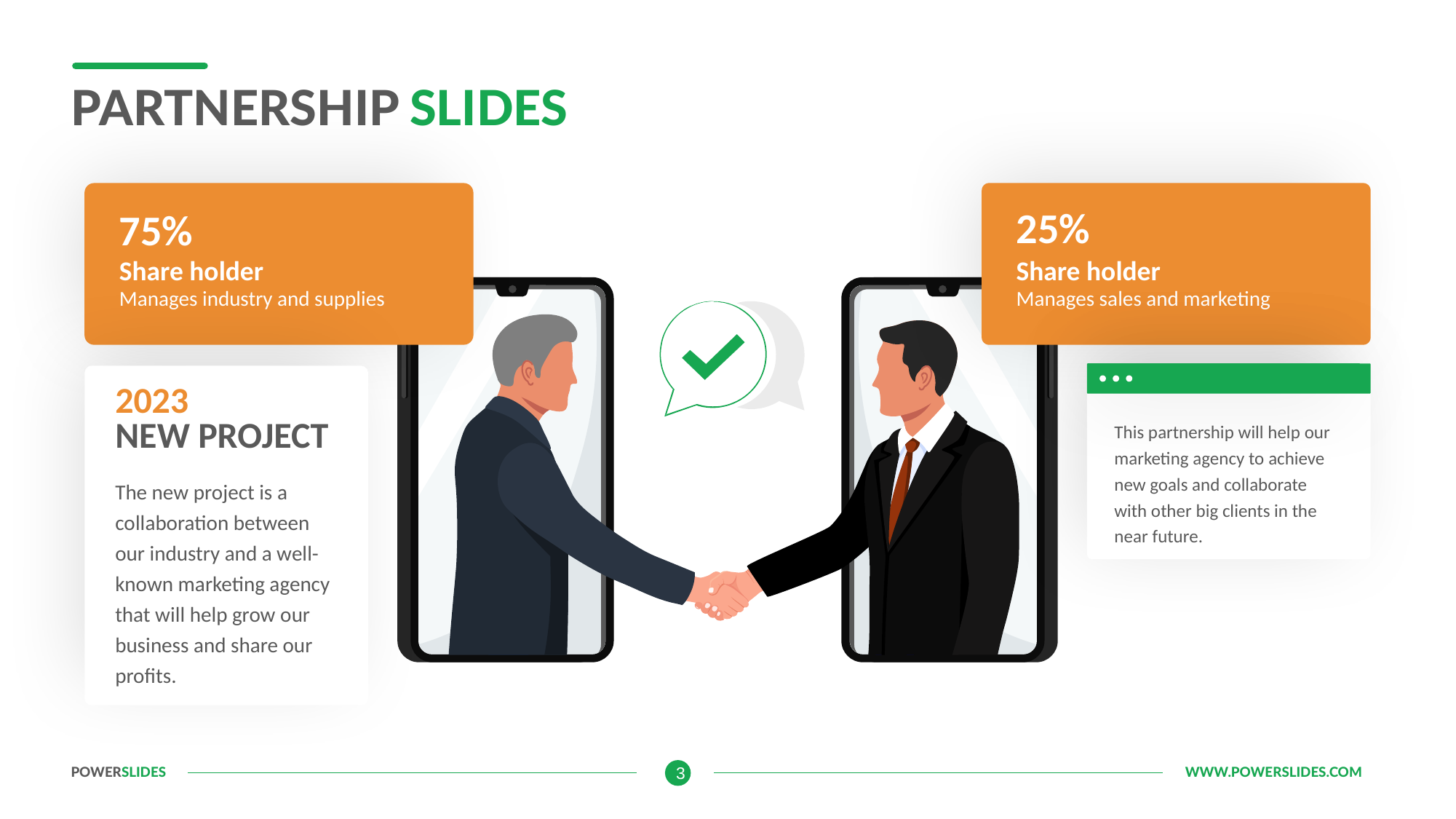

PARTNERSHIP SLIDES

75%
Share holder
Manages industry and supplies

25%
Share holder
Manages sales and marketing

This partnership will help our marketing agency to achieve new goals and collaborate with other big clients in the near future.

2023
NEW PROJECT
The new project is a collaboration between our industry and a well-known marketing agency that will help grow our business and share our profits.
POWERSLIDES									  	       WWW.POWERSLIDES.COM
3